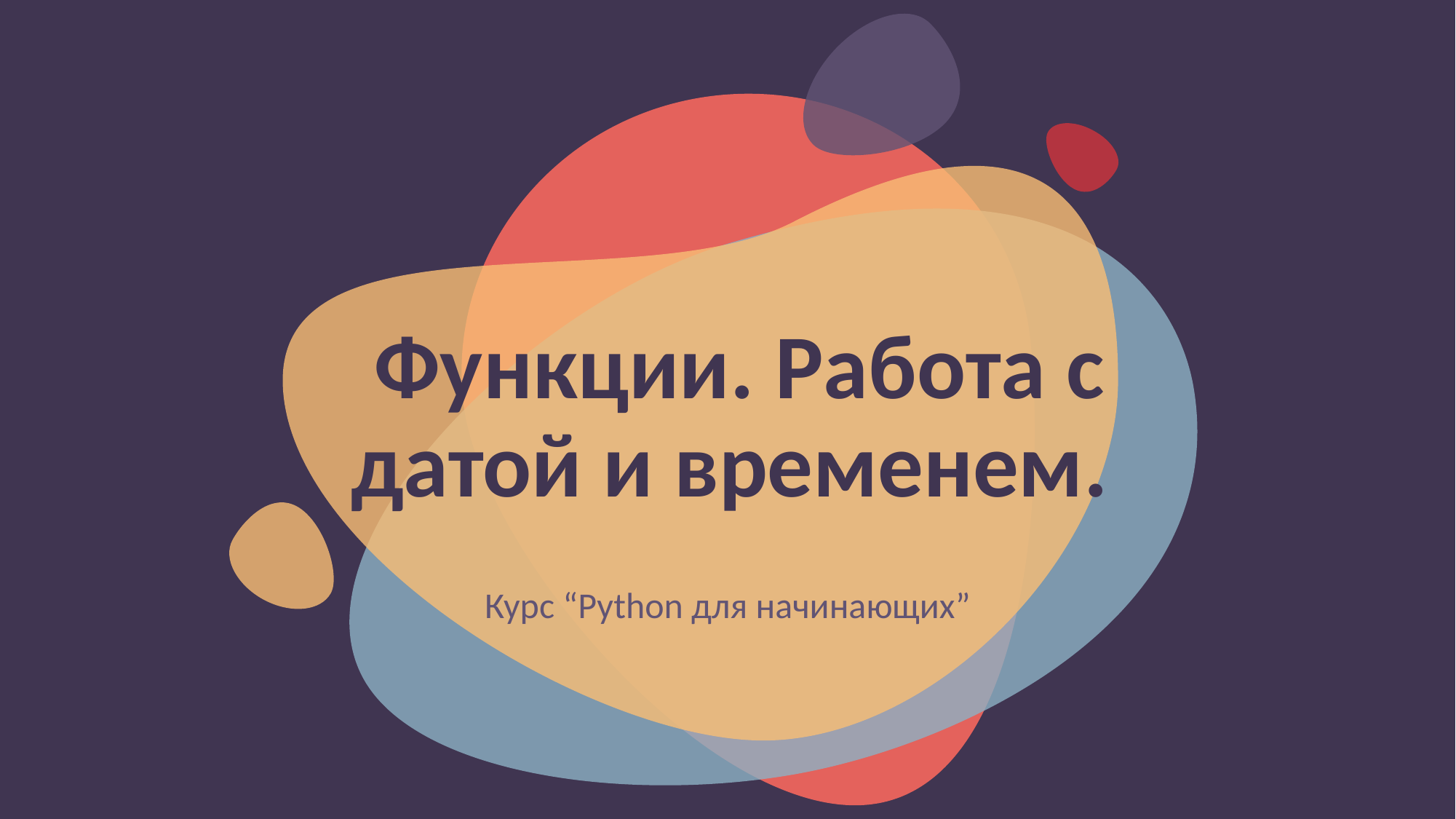

# Функции. Работа с датой и временем.
Курс “Python для начинающих”